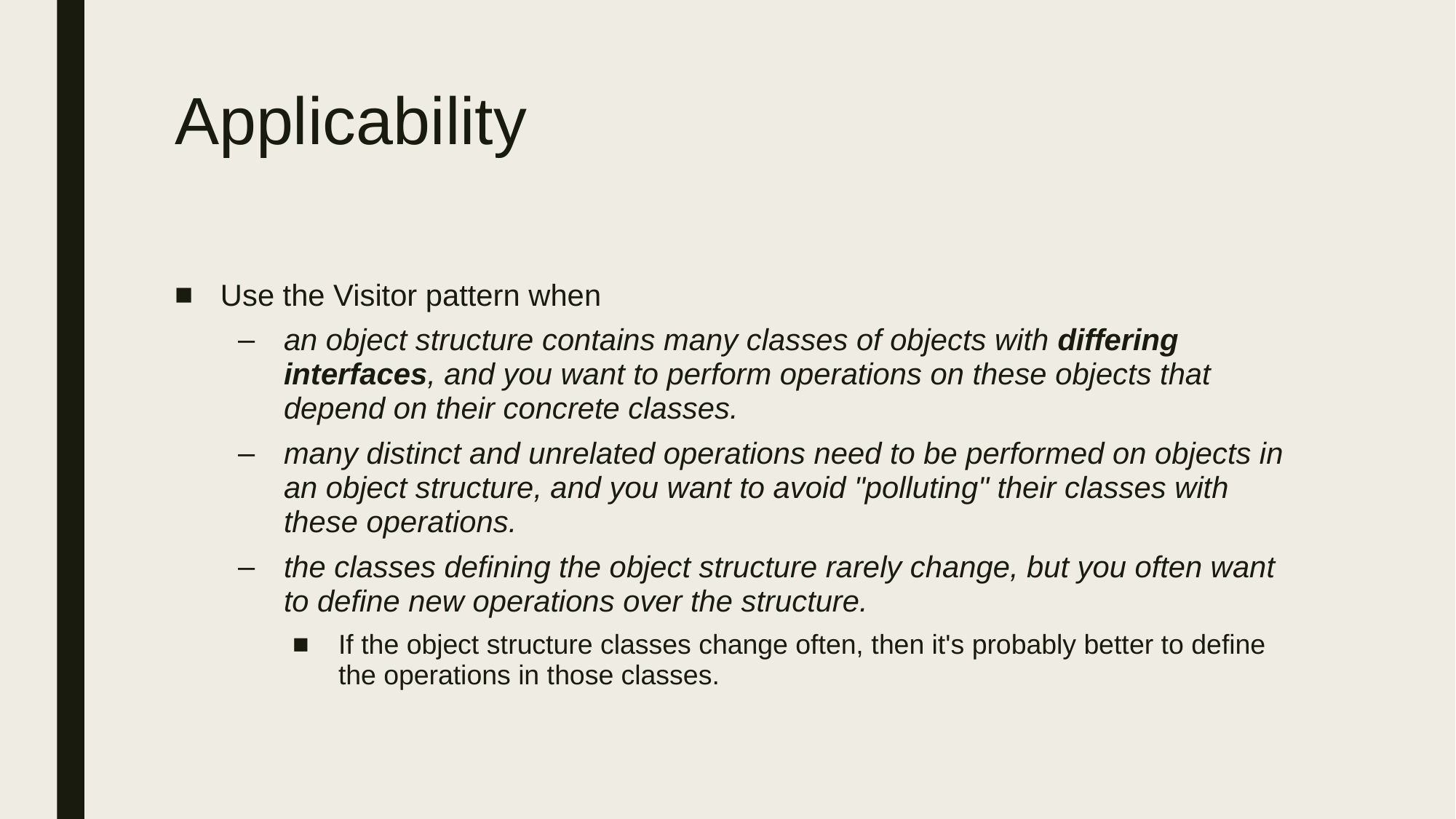

# Applicability
Use the Visitor pattern when
an object structure contains many classes of objects with differing interfaces, and you want to perform operations on these objects that depend on their concrete classes.
many distinct and unrelated operations need to be performed on objects in an object structure, and you want to avoid "polluting" their classes with these operations.
the classes defining the object structure rarely change, but you often want to define new operations over the structure.
If the object structure classes change often, then it's probably better to define the operations in those classes.